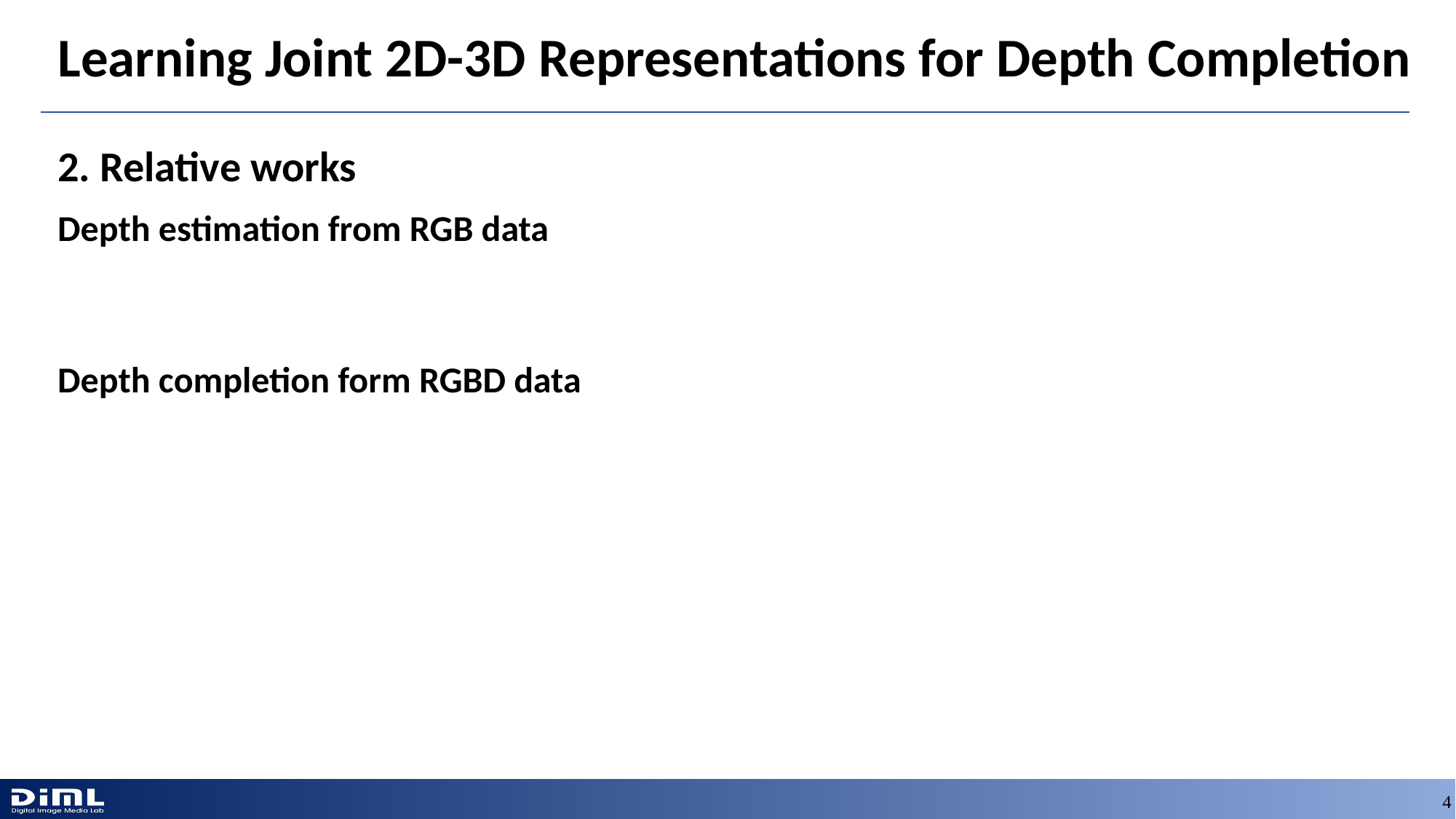

# Learning Joint 2D-3D Representations for Depth Completion
2. Relative works
Depth estimation from RGB data
Depth completion form RGBD data
4